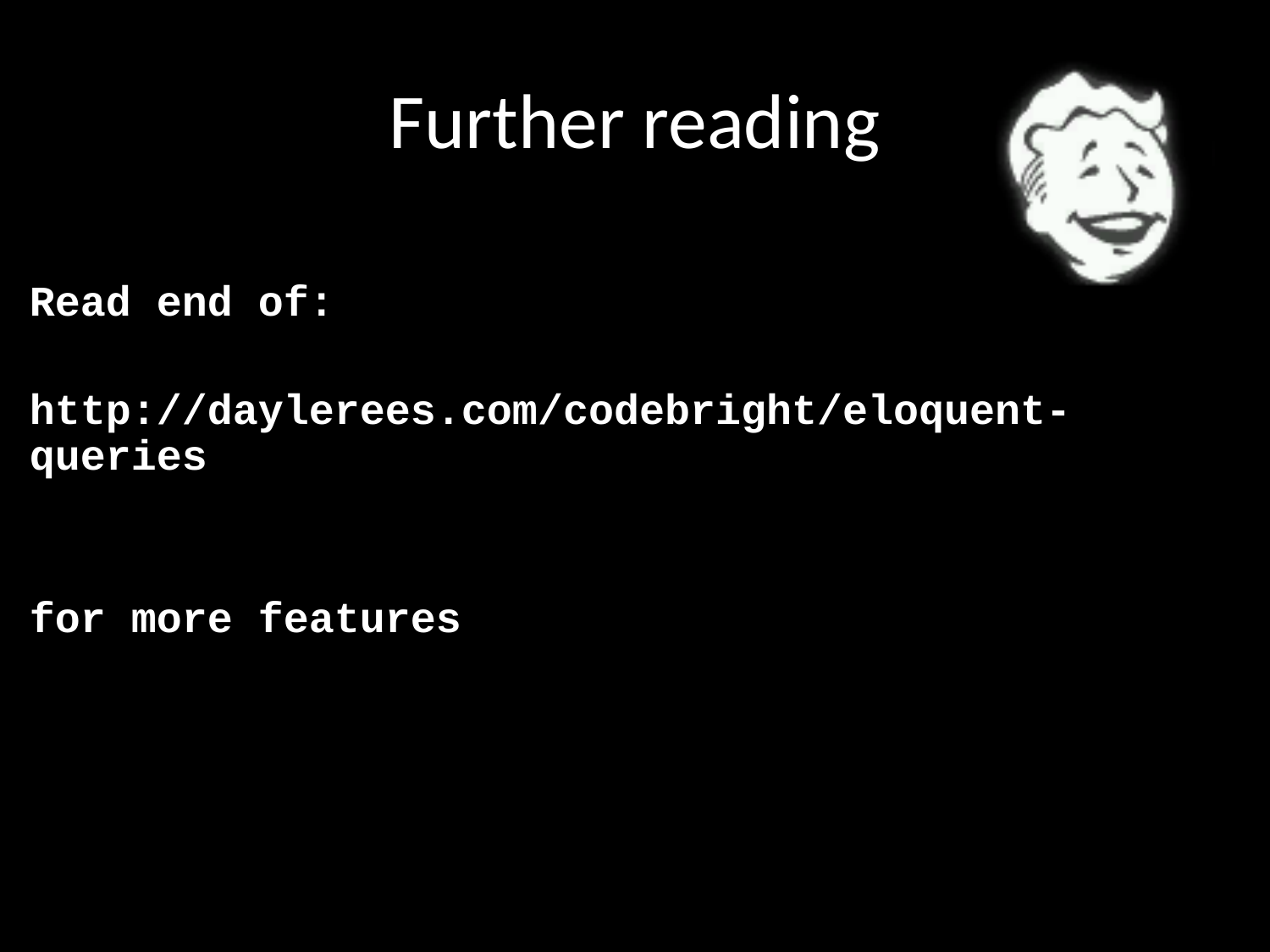

# Further reading

Read end of:

http://daylerees.com/codebright/eloquent-queries

for more features